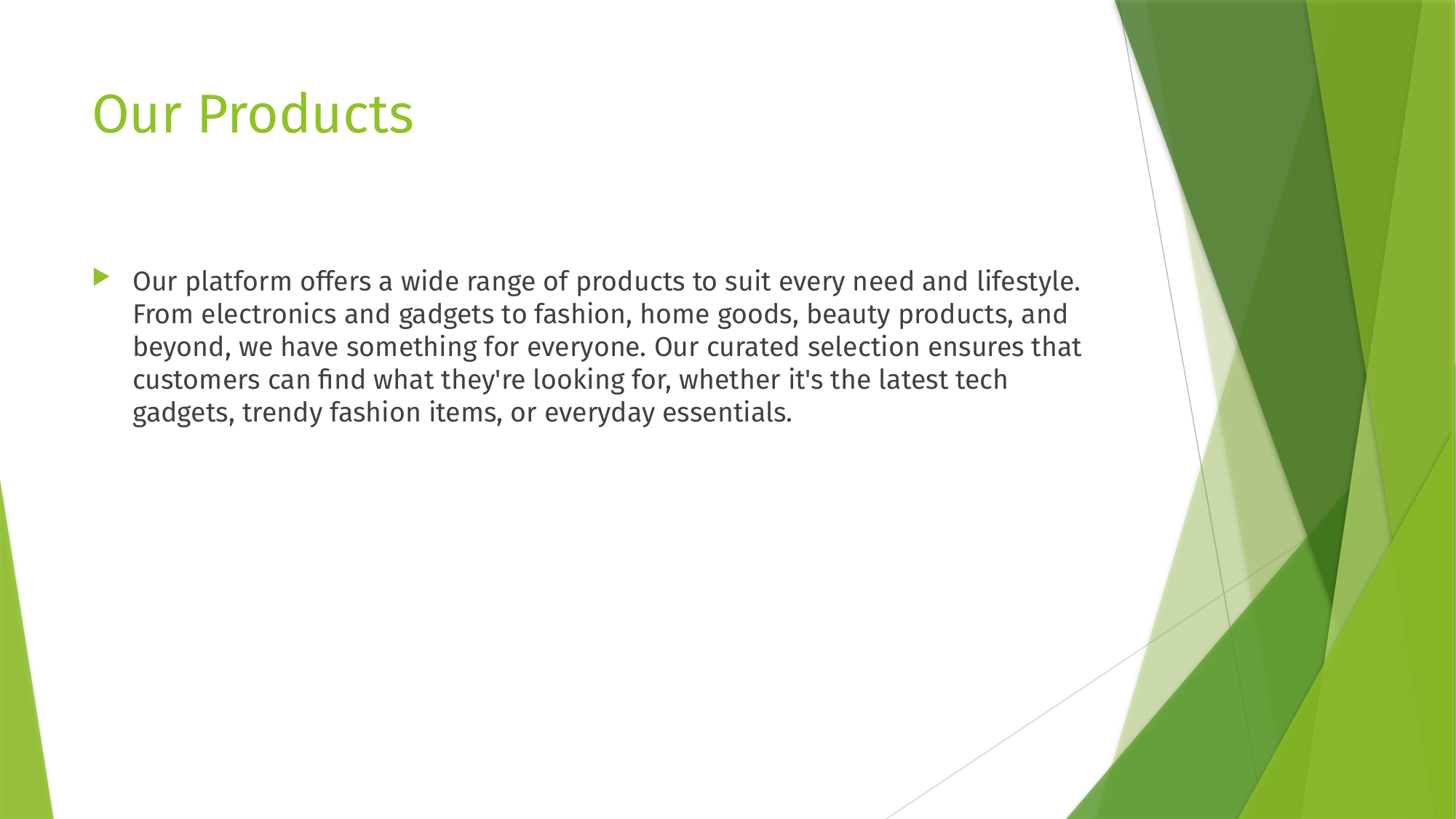

# Our Products
Our platform offers a wide range of products to suit every need and lifestyle. From electronics and gadgets to fashion, home goods, beauty products, and beyond, we have something for everyone. Our curated selection ensures that customers can find what they're looking for, whether it's the latest tech gadgets, trendy fashion items, or everyday essentials.